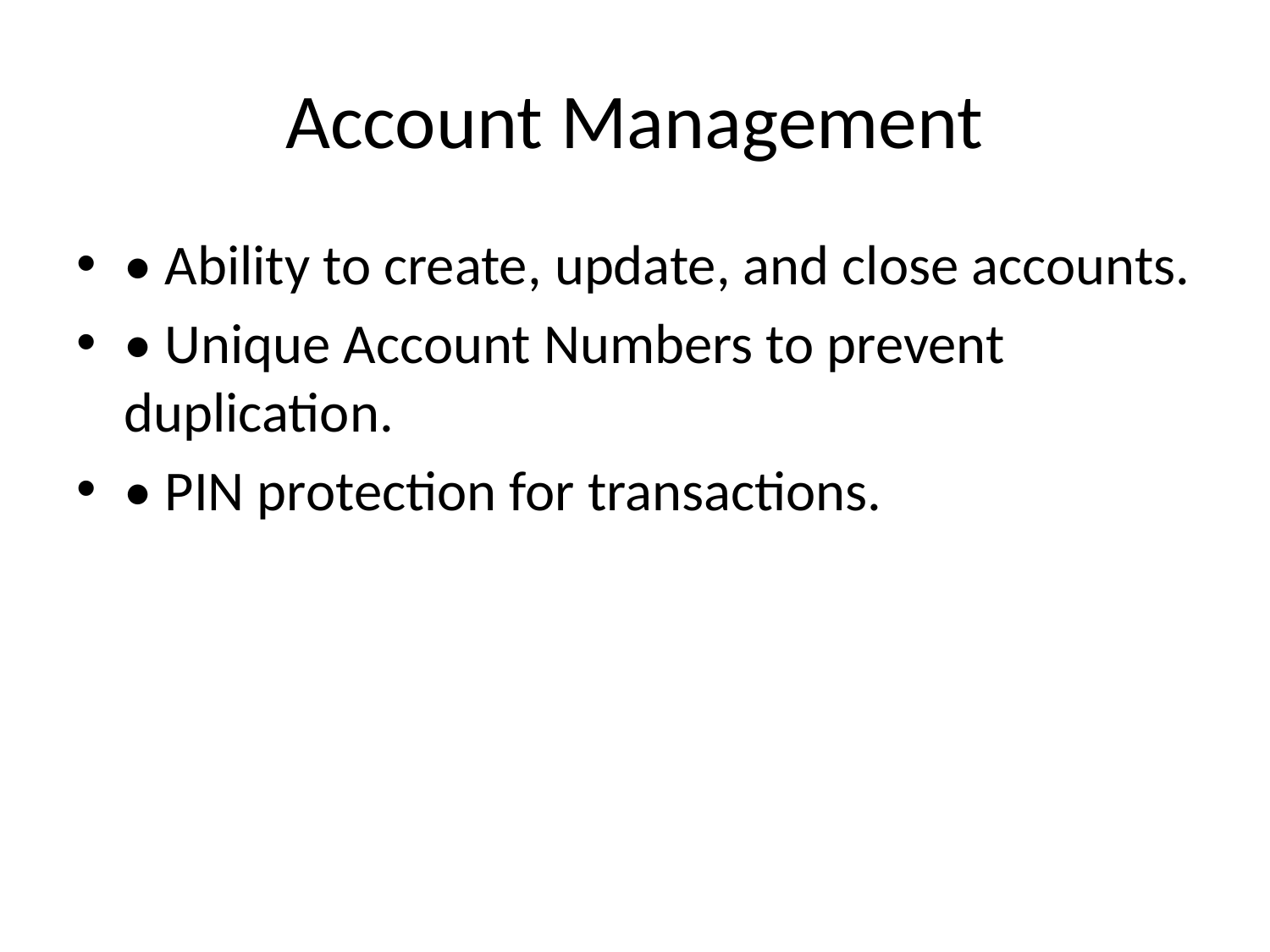

# Account Management
• Ability to create, update, and close accounts.
• Unique Account Numbers to prevent duplication.
• PIN protection for transactions.